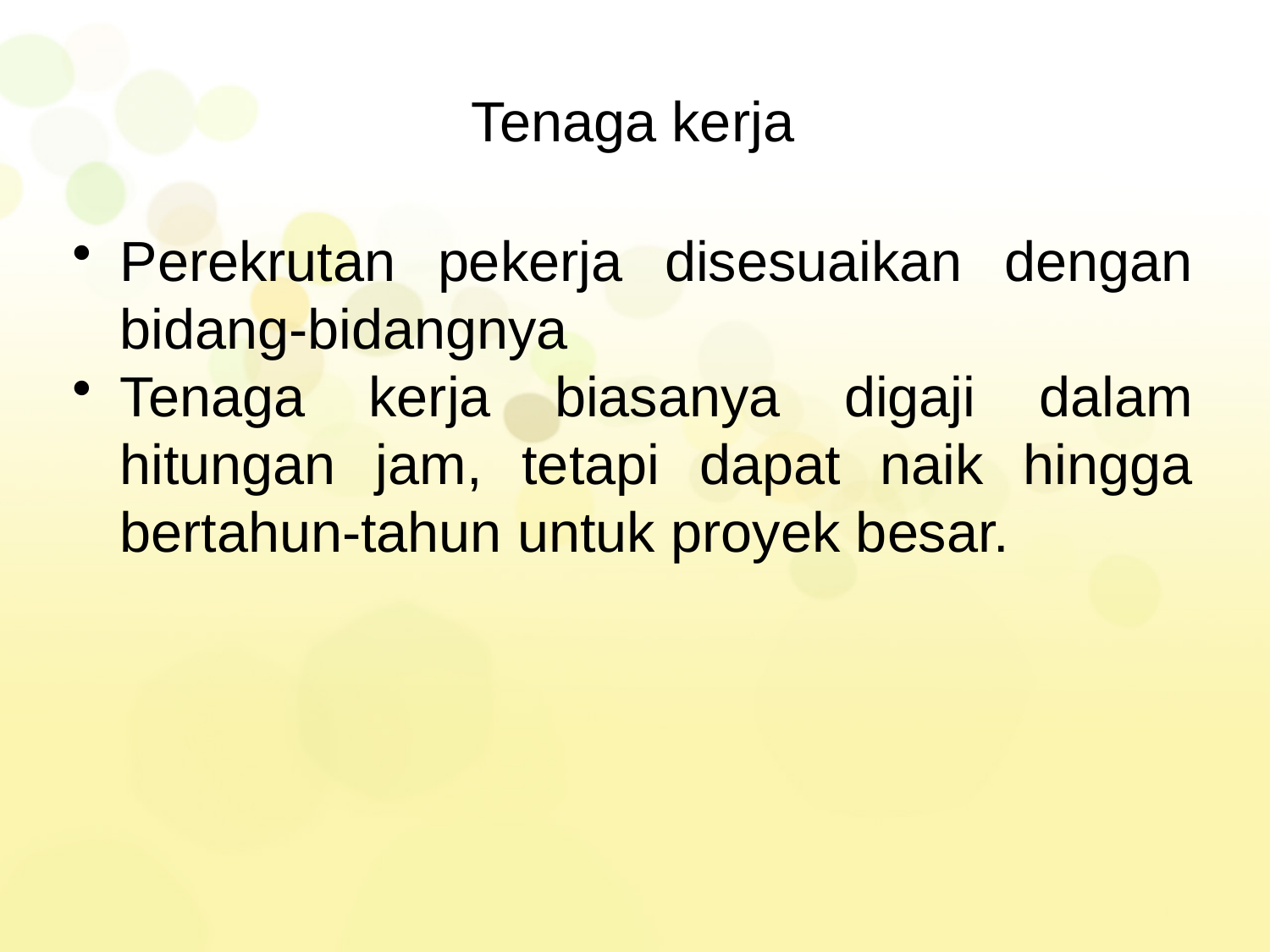

# Tenaga kerja
Perekrutan pekerja disesuaikan dengan bidang-bidangnya
Tenaga kerja biasanya digaji dalam hitungan jam, tetapi dapat naik hingga bertahun-tahun untuk proyek besar.